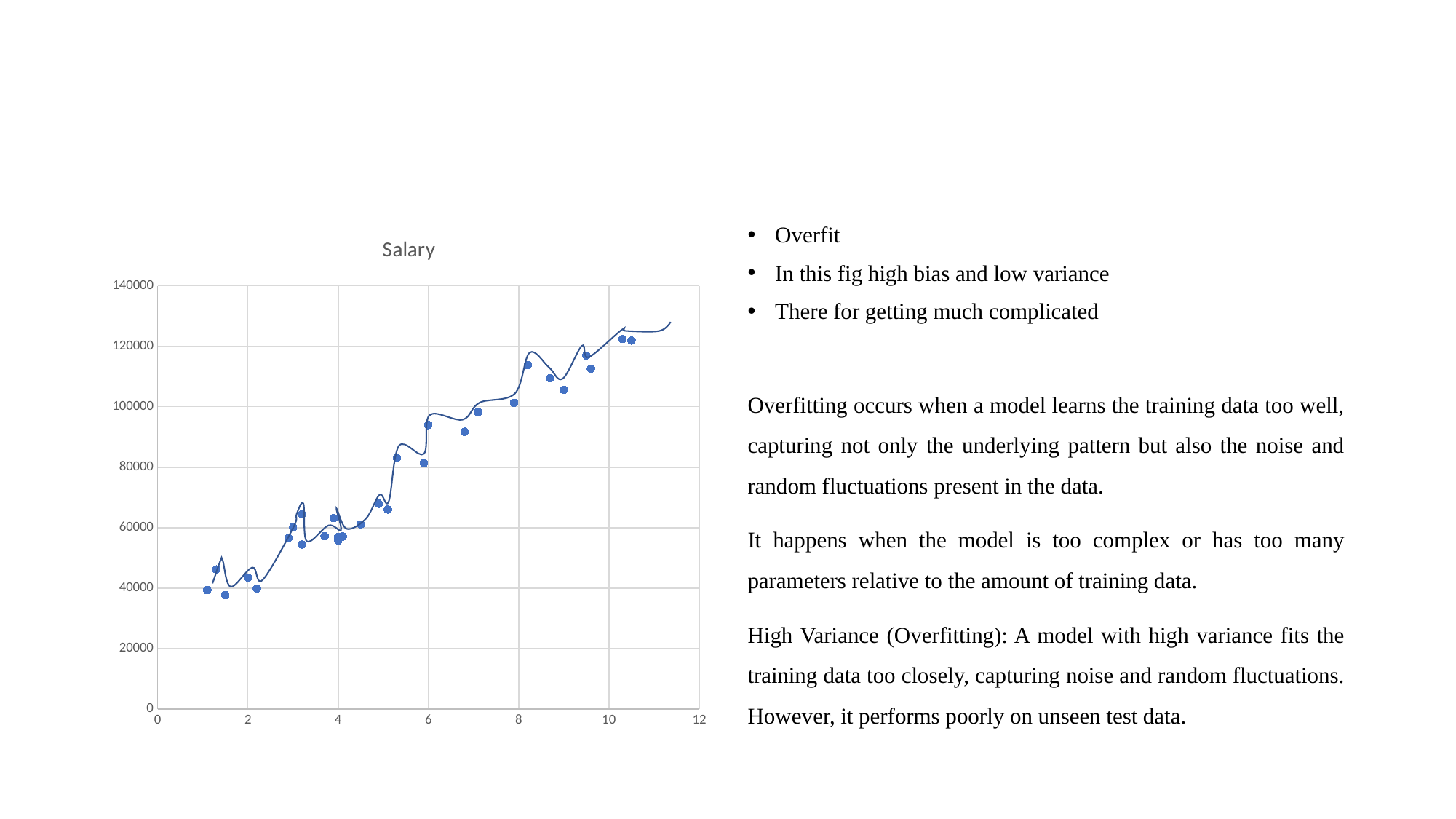

### Chart:

| Category | Salary |
|---|---|
Overfit
In this fig high bias and low variance
There for getting much complicated

Overfitting occurs when a model learns the training data too well, capturing not only the underlying pattern but also the noise and random fluctuations present in the data.
It happens when the model is too complex or has too many parameters relative to the amount of training data.
High Variance (Overfitting): A model with high variance fits the training data too closely, capturing noise and random fluctuations. However, it performs poorly on unseen test data.